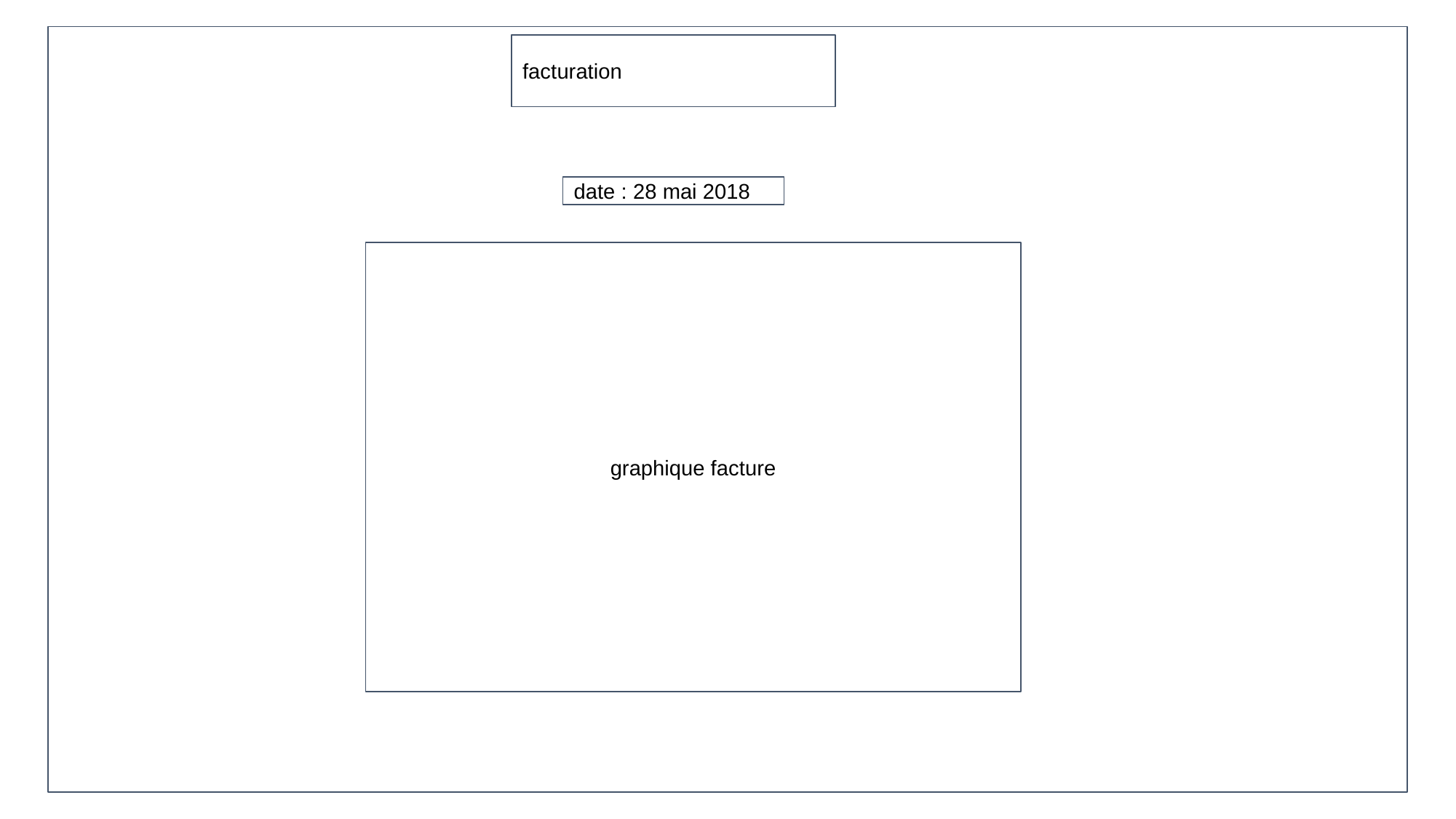

facturation
date : 28 mai 2018
graphique facture